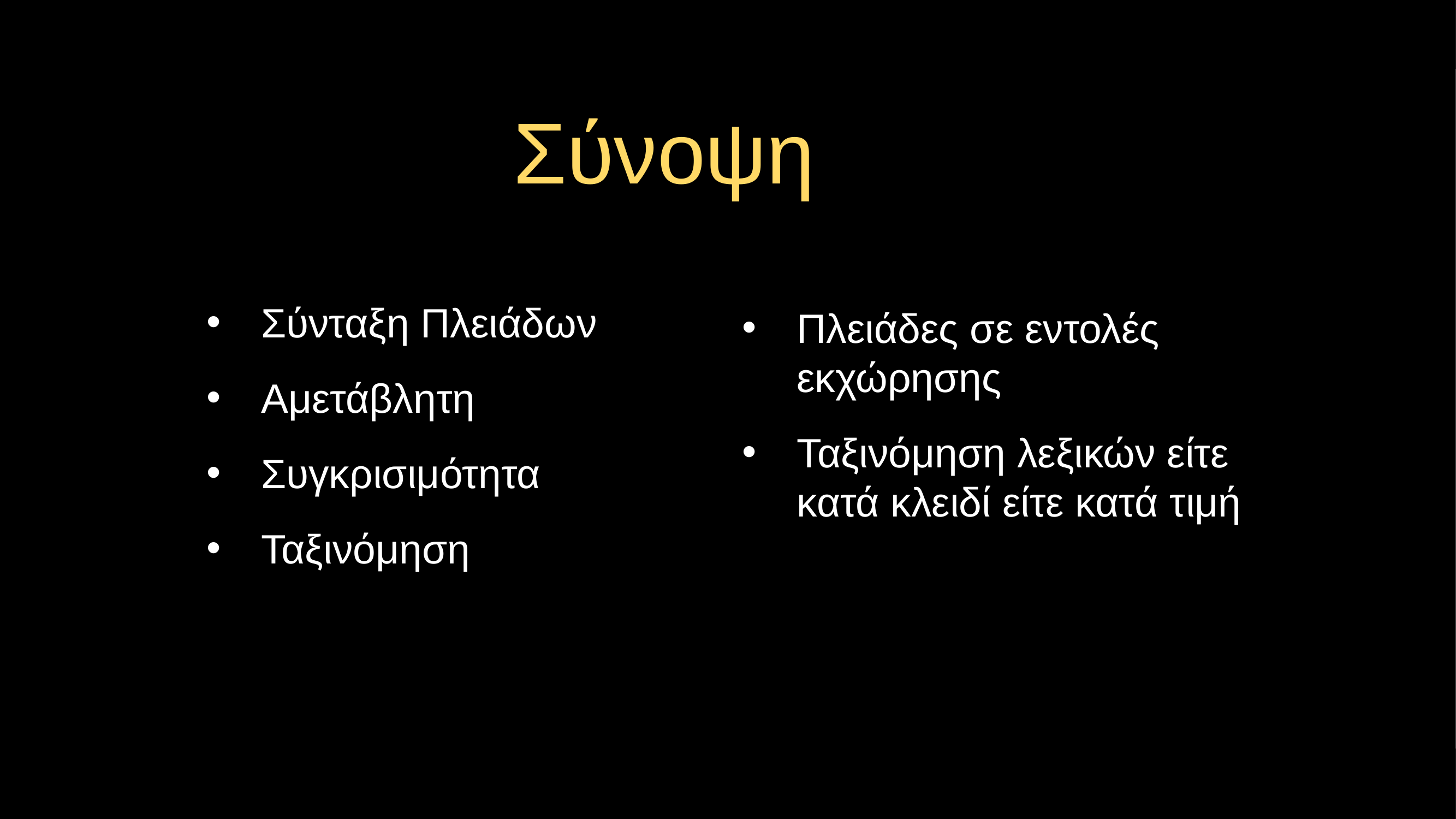

# Σύνοψη
Σύνταξη Πλειάδων
Αμετάβλητη
Συγκρισιμότητα
Ταξινόμηση
Πλειάδες σε εντολές εκχώρησης
Ταξινόμηση λεξικών είτε κατά κλειδί είτε κατά τιμή